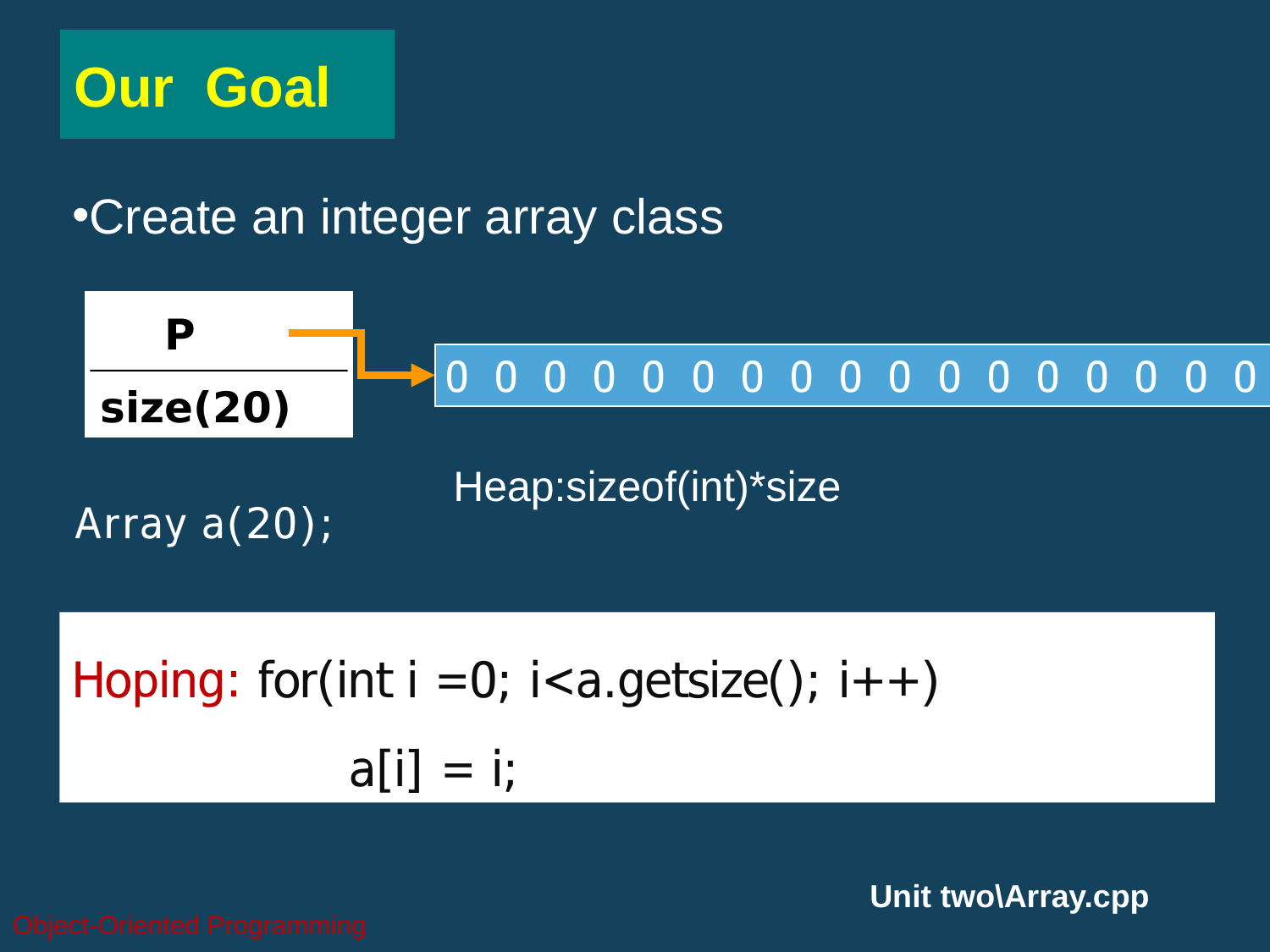

# Our  Goal
Create an integer array class

P
0  0  0  0  0  0  0  0  0  0  0  0  0  0  0  0  0  0  0  0

size(20)
Heap:sizeof(int)*size
Array a(20);
Hoping: for(int i =0; i<a.getsize(); i++)
                  a[i] = i;
Unit two\Array.cpp
Object-Oriented Programming